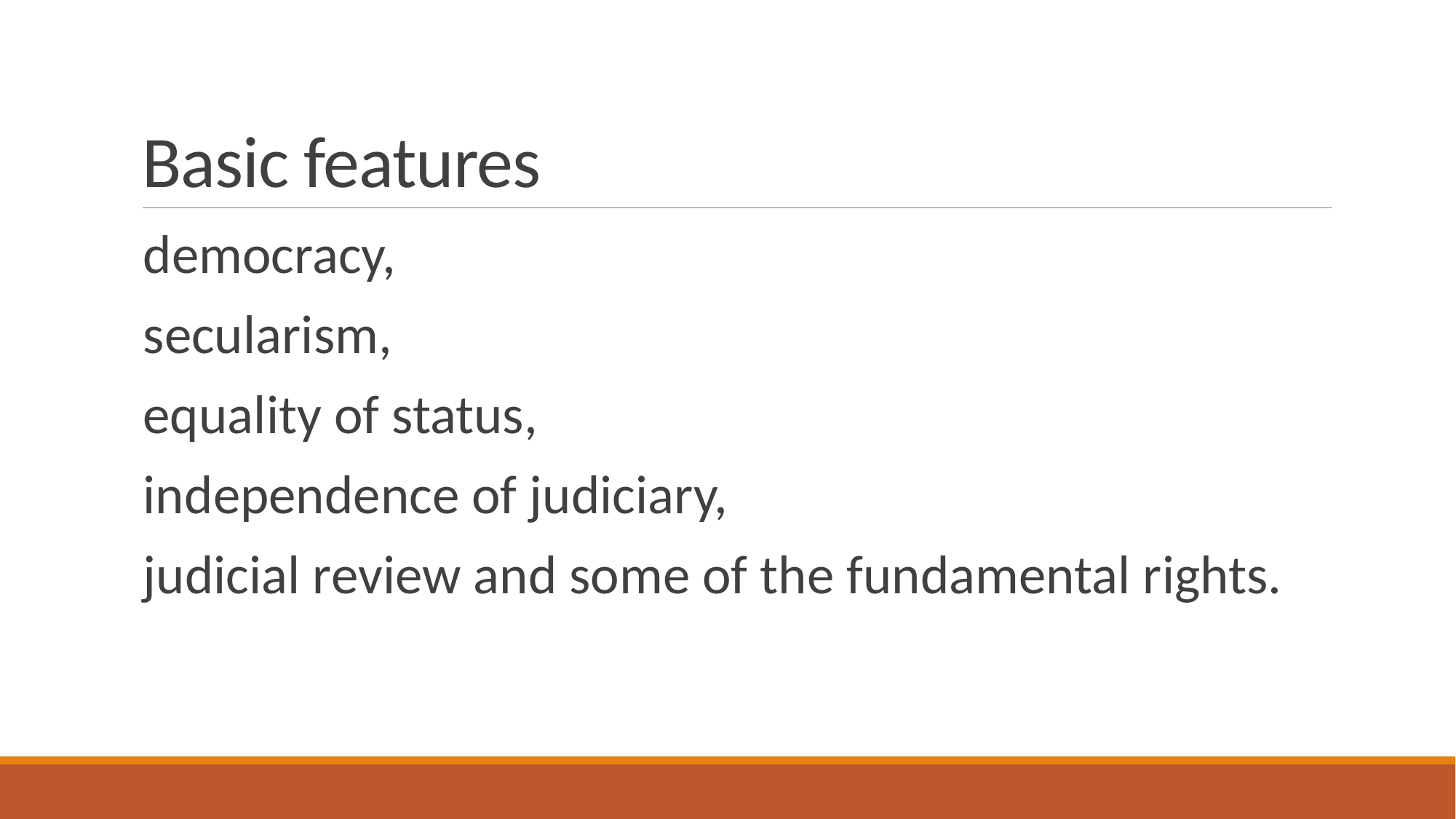

# Basic features
democracy,
secularism,
equality of status,
independence of judiciary,
judicial review and some of the fundamental rights.